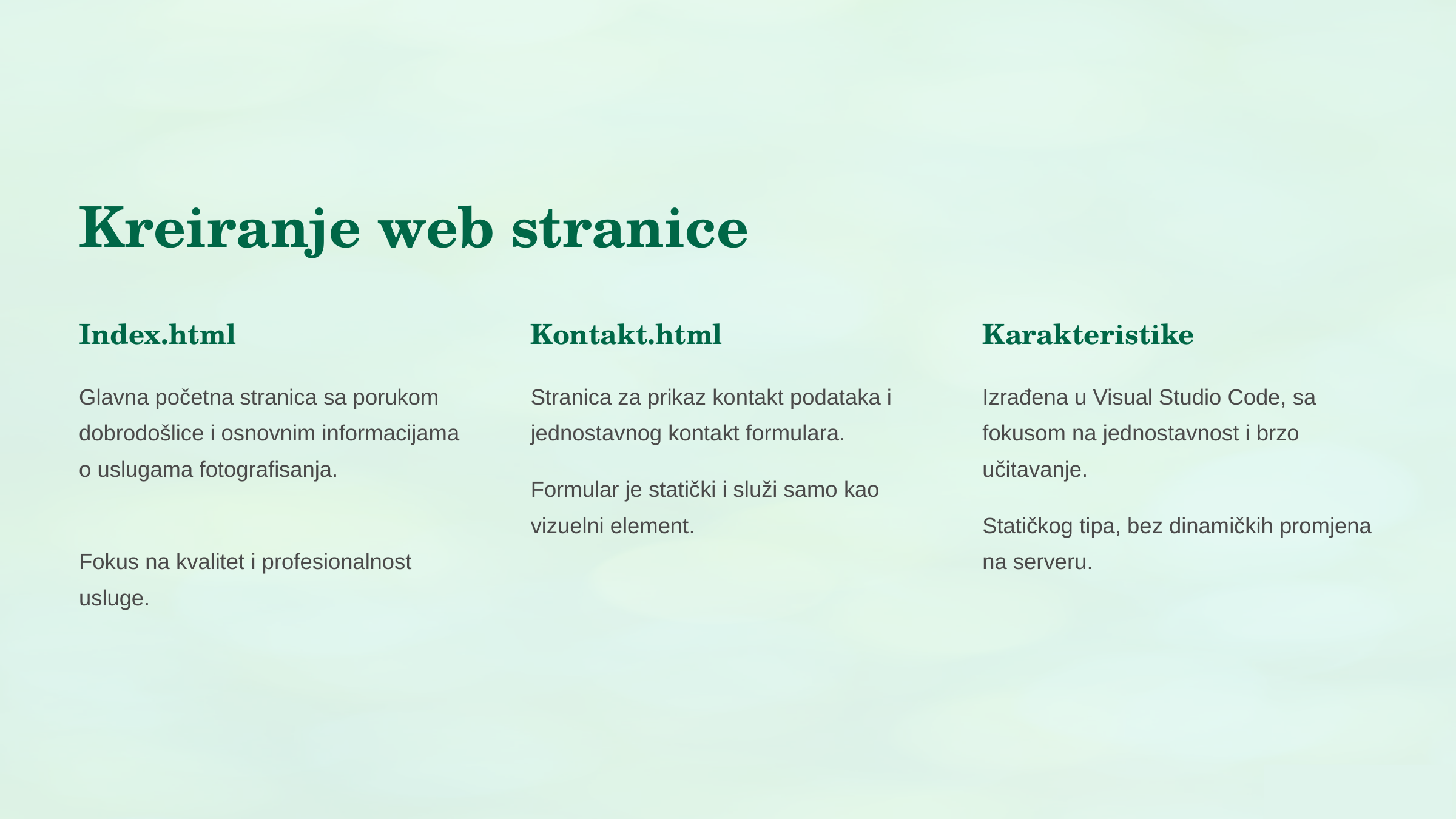

Kreiranje web stranice
Index.html
Kontakt.html
Karakteristike
Glavna početna stranica sa porukom dobrodošlice i osnovnim informacijama o uslugama fotografisanja.
Stranica za prikaz kontakt podataka i jednostavnog kontakt formulara.
Izrađena u Visual Studio Code, sa fokusom na jednostavnost i brzo učitavanje.
Formular je statički i služi samo kao vizuelni element.
Statičkog tipa, bez dinamičkih promjena na serveru.
Fokus na kvalitet i profesionalnost usluge.